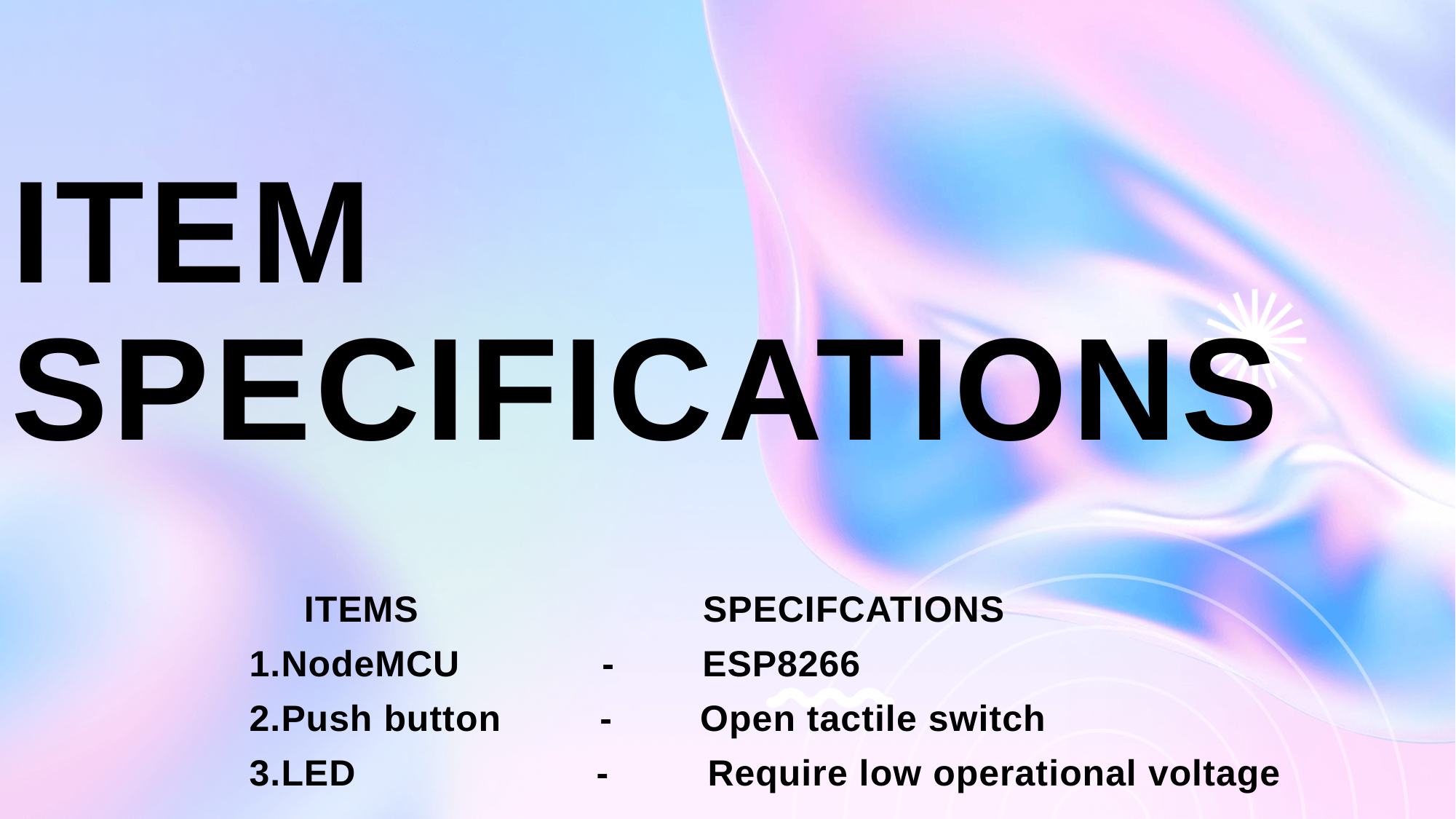

# Item specifications
               ITEMS                          SPECIFCATIONS
          1.NodeMCU             -        ESP8266
          2.Push button         -        Open tactile switch
          3.LED                      -         Require low operational voltage